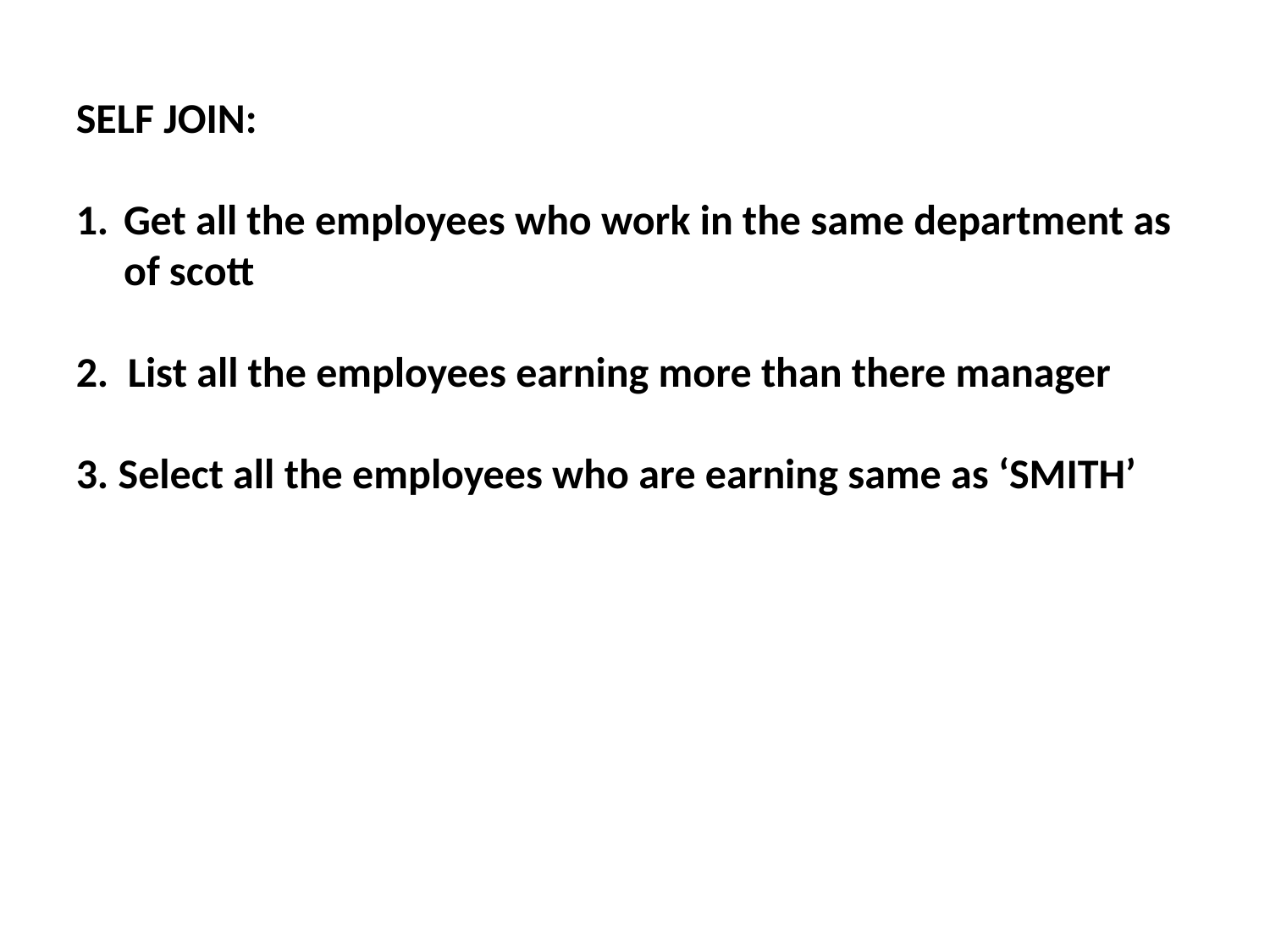

SELF JOIN:

Get all the employees who work in the same department as of scott

2.  List all the employees earning more than there manager

3. Select all the employees who are earning same as ‘SMITH’